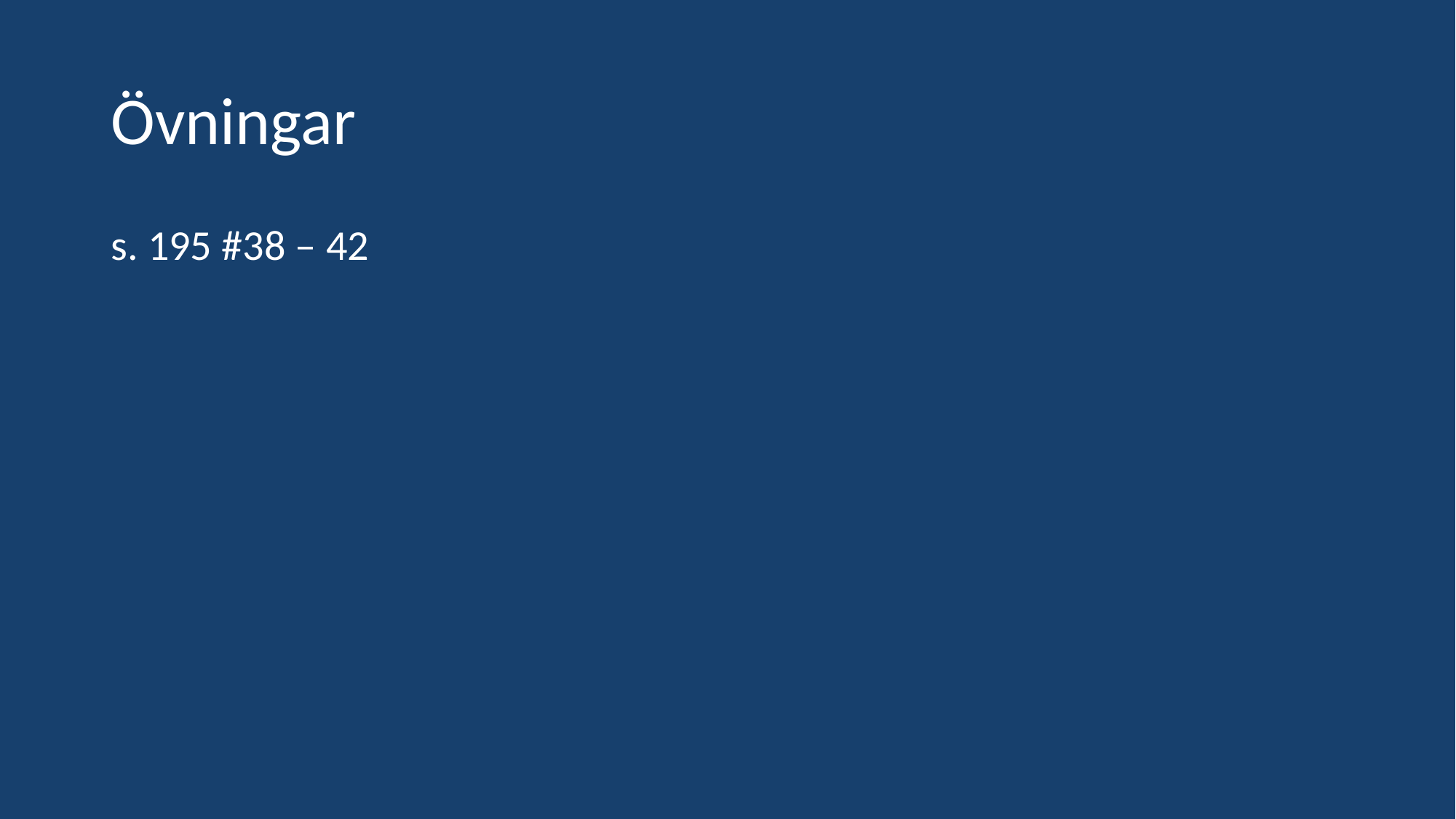

# Övningar
s. 195 #38 – 42